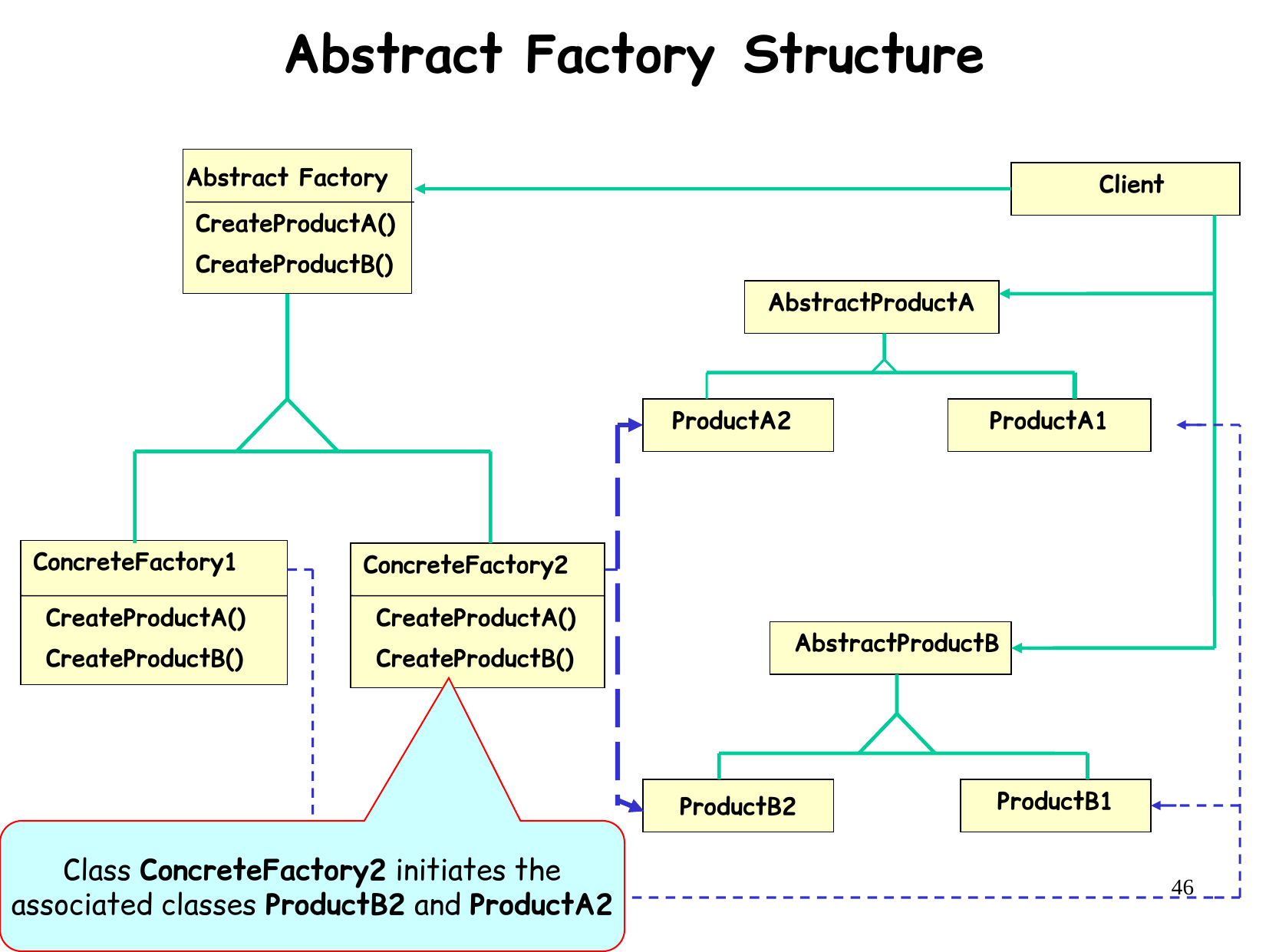

Abstract Factory	Structure

Abstract Factory

Client

CreateProductA()
CreateProductB()

AbstractProductA

ProductA2

ProductA1

ConcreteFactory1

ConcreteFactory2

CreateProductA()
CreateProductB()

CreateProductA()
CreateProductB()

AbstractProductB

ProductB1

ProductB2

Class ConcreteFactory2 initiates the
associated classes ProductB2 and ProductA2